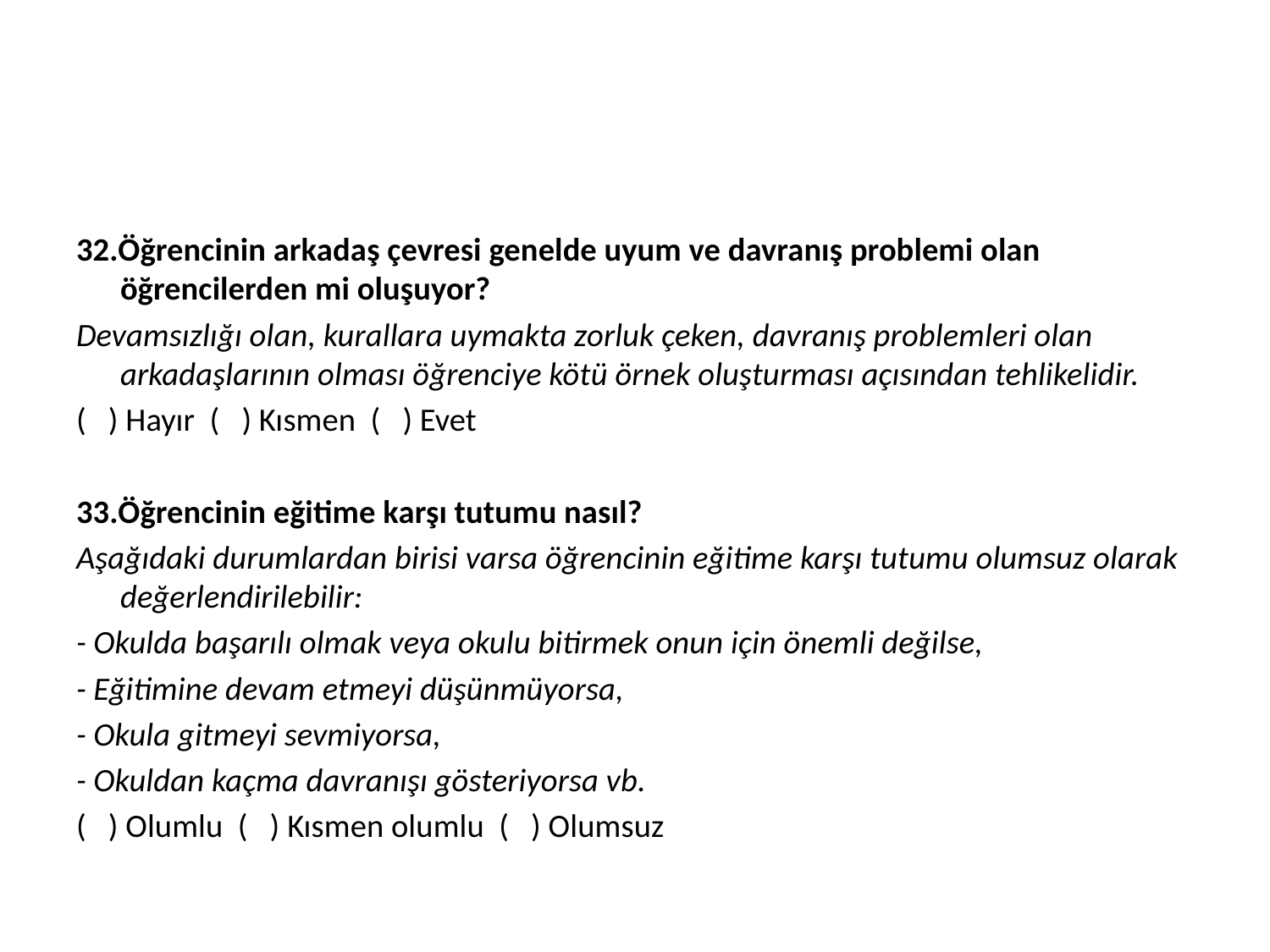

#
32.Öğrencinin arkadaş çevresi genelde uyum ve davranış problemi olan öğrencilerden mi oluşuyor?
Devamsızlığı olan, kurallara uymakta zorluk çeken, davranış problemleri olan arkadaşlarının olması öğrenciye kötü örnek oluşturması açısından tehlikelidir.
(   ) Hayır  (   ) Kısmen  (   ) Evet

33.Öğrencinin eğitime karşı tutumu nasıl?
Aşağıdaki durumlardan birisi varsa öğrencinin eğitime karşı tutumu olumsuz olarak değerlendirilebilir:
- Okulda başarılı olmak veya okulu bitirmek onun için önemli değilse,
- Eğitimine devam etmeyi düşünmüyorsa,
- Okula gitmeyi sevmiyorsa,
- Okuldan kaçma davranışı gösteriyorsa vb.
(   ) Olumlu  (   ) Kısmen olumlu  (   ) Olumsuz